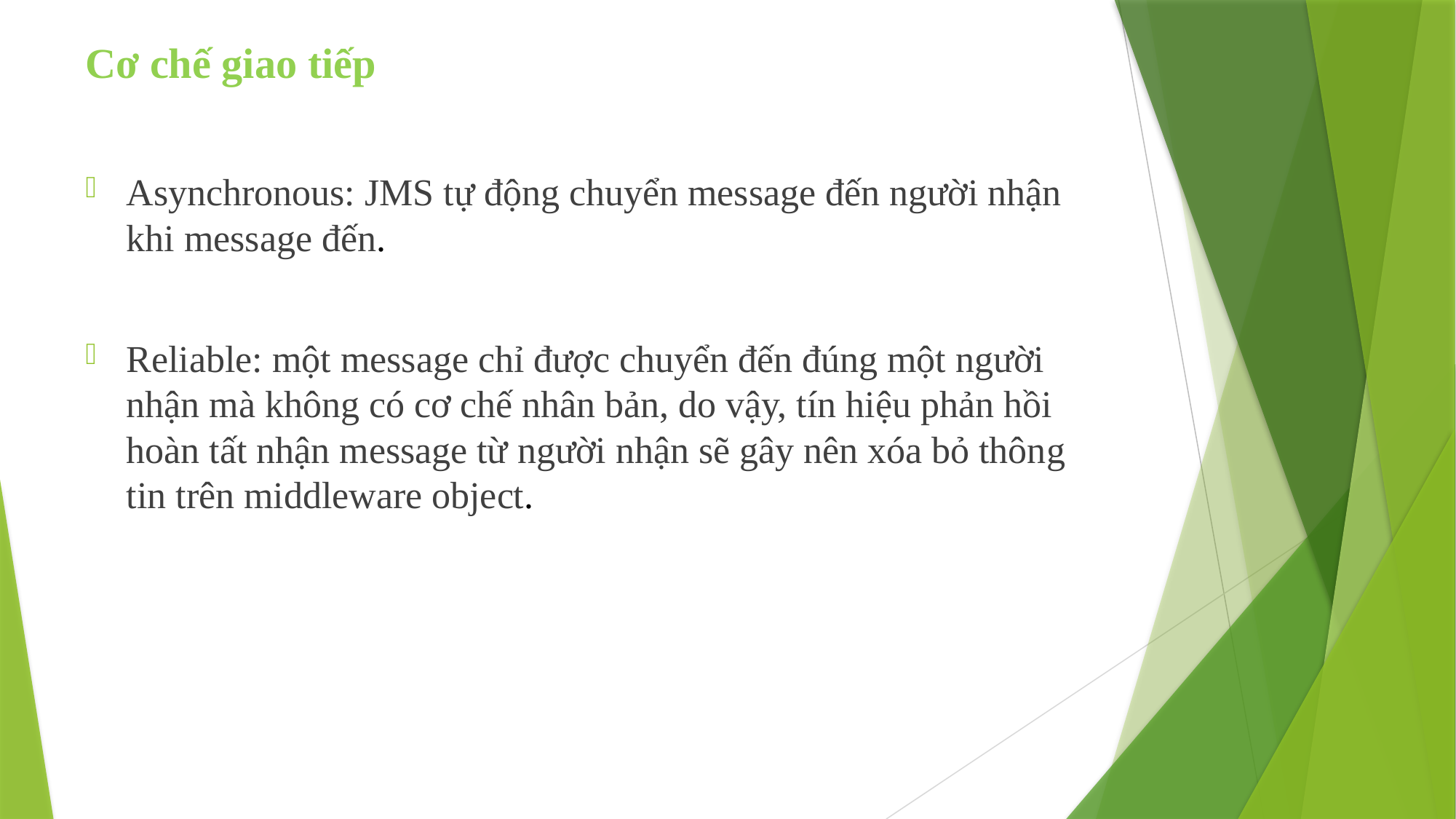

Cơ chế giao tiếp

Asynchronous: JMS tự động chuyển message đến người nhận khi message đến.

Reliable: một message chỉ được chuyển đến đúng một người nhận mà không có cơ chế nhân bản, do vậy, tín hiệu phản hồi hoàn tất nhận message từ người nhận sẽ gây nên xóa bỏ thông tin trên middleware object.